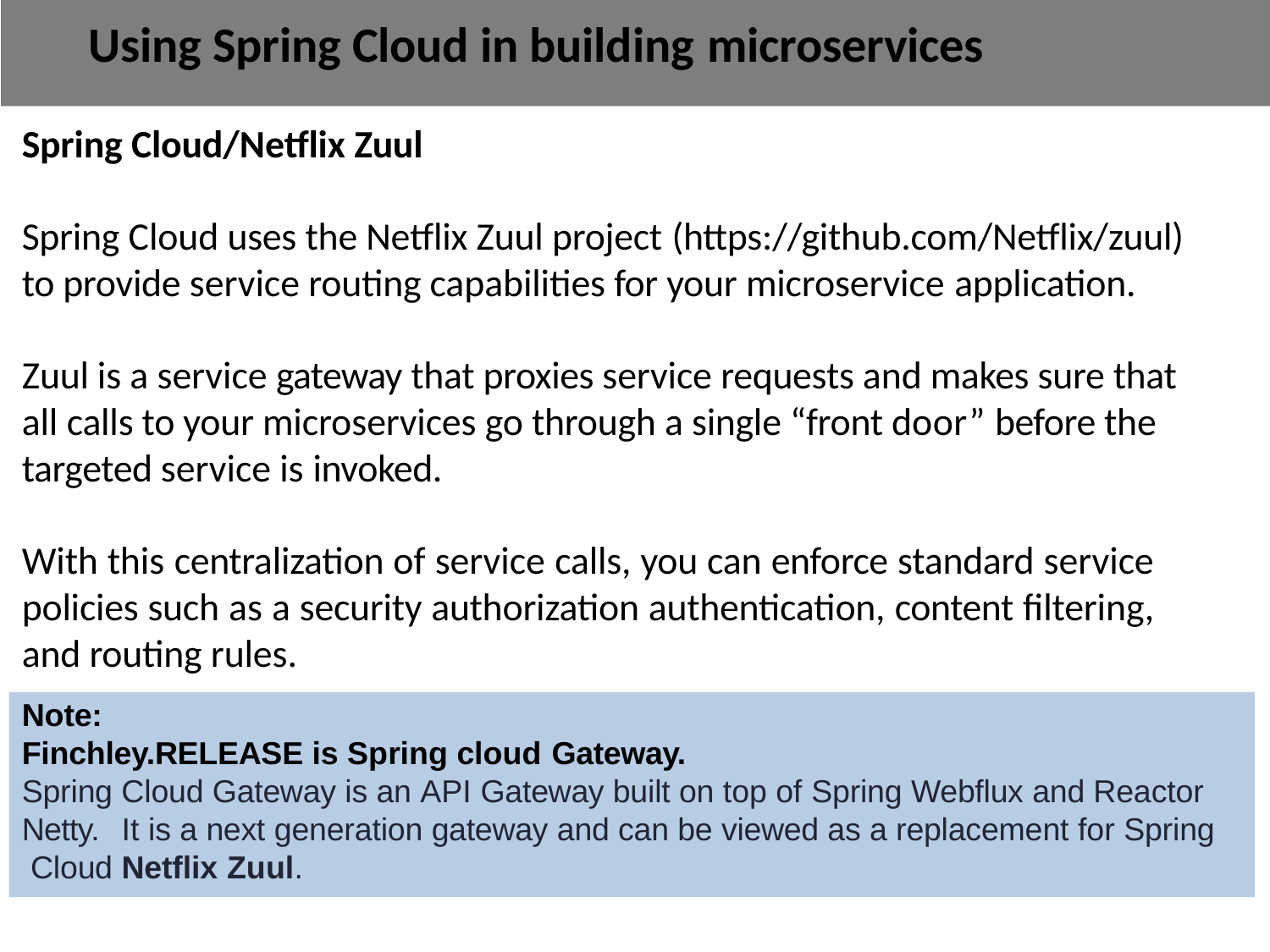

# Using Spring Cloud in building microservices
Spring Cloud/Netflix Zuul

Spring Cloud uses the Netflix Zuul project (https://github.com/Netflix/zuul)
to provide service routing capabilities for your microservice application.

Zuul is a service gateway that proxies service requests and makes sure that  all calls to your microservices go through a single “front door” before the  targeted service is invoked.

With this centralization of service calls, you can enforce standard service  policies such as a security authorization authentication, content filtering,  and routing rules.
Note:
Finchley.RELEASE is Spring cloud Gateway.
Spring Cloud Gateway is an API Gateway built on top of Spring Webflux and Reactor  Netty.	It is a next generation gateway and can be viewed as a replacement for Spring  Cloud Netflix Zuul.